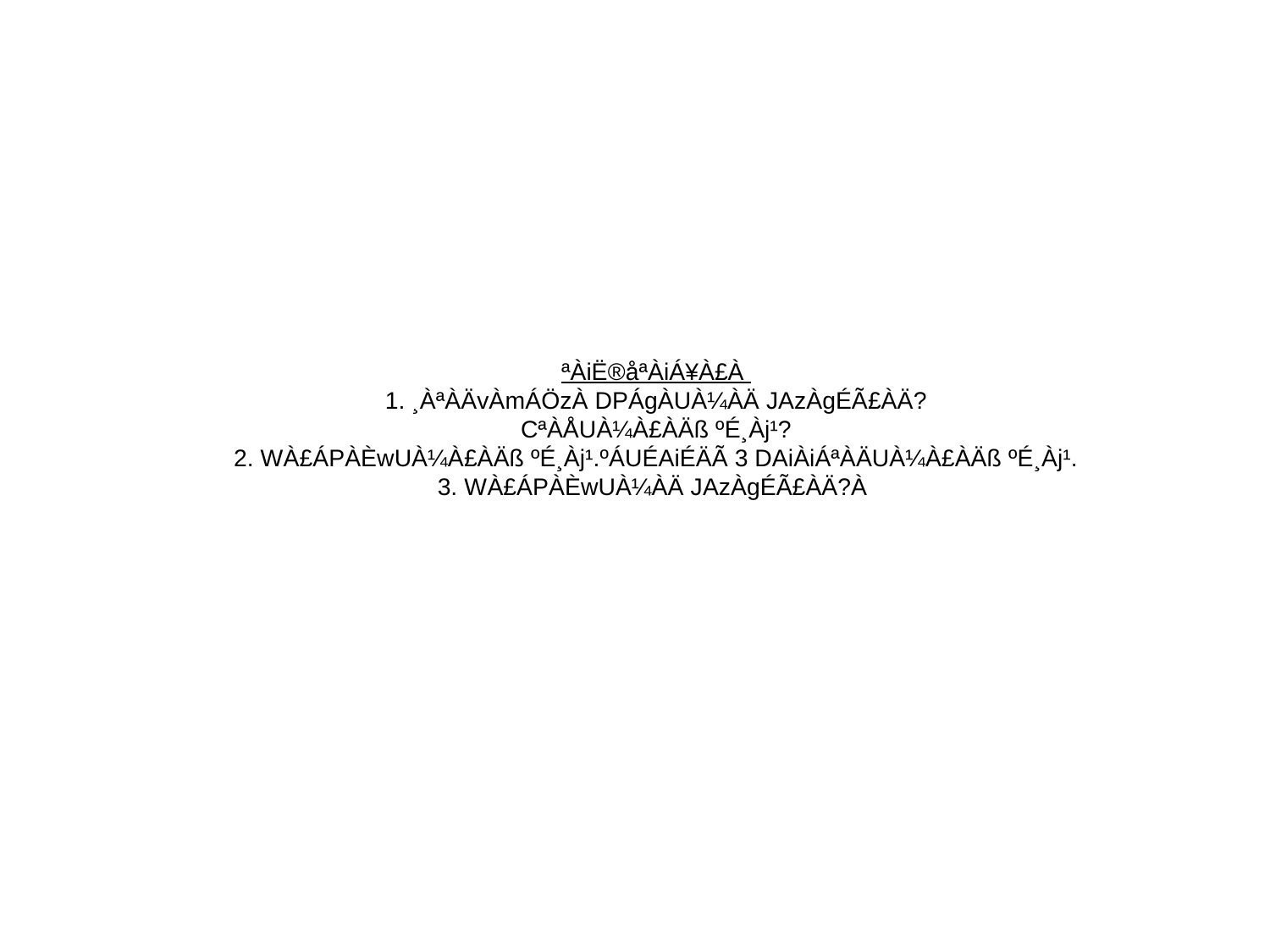

# ªÀiË®åªÀiÁ¥À£À 1. ¸ÀªÀÄvÀmÁÖzÀ DPÁgÀUÀ¼ÀÄ JAzÀgÉÃ£ÀÄ? CªÀÅUÀ¼À£ÀÄß ºÉ¸Àj¹? 2. WÀ£ÁPÀÈwUÀ¼À£ÀÄß ºÉ¸Àj¹.ºÁUÉAiÉÄÃ 3 DAiÀiÁªÀÄUÀ¼À£ÀÄß ºÉ¸Àj¹. 3. WÀ£ÁPÀÈwUÀ¼ÀÄ JAzÀgÉÃ£ÀÄ?À